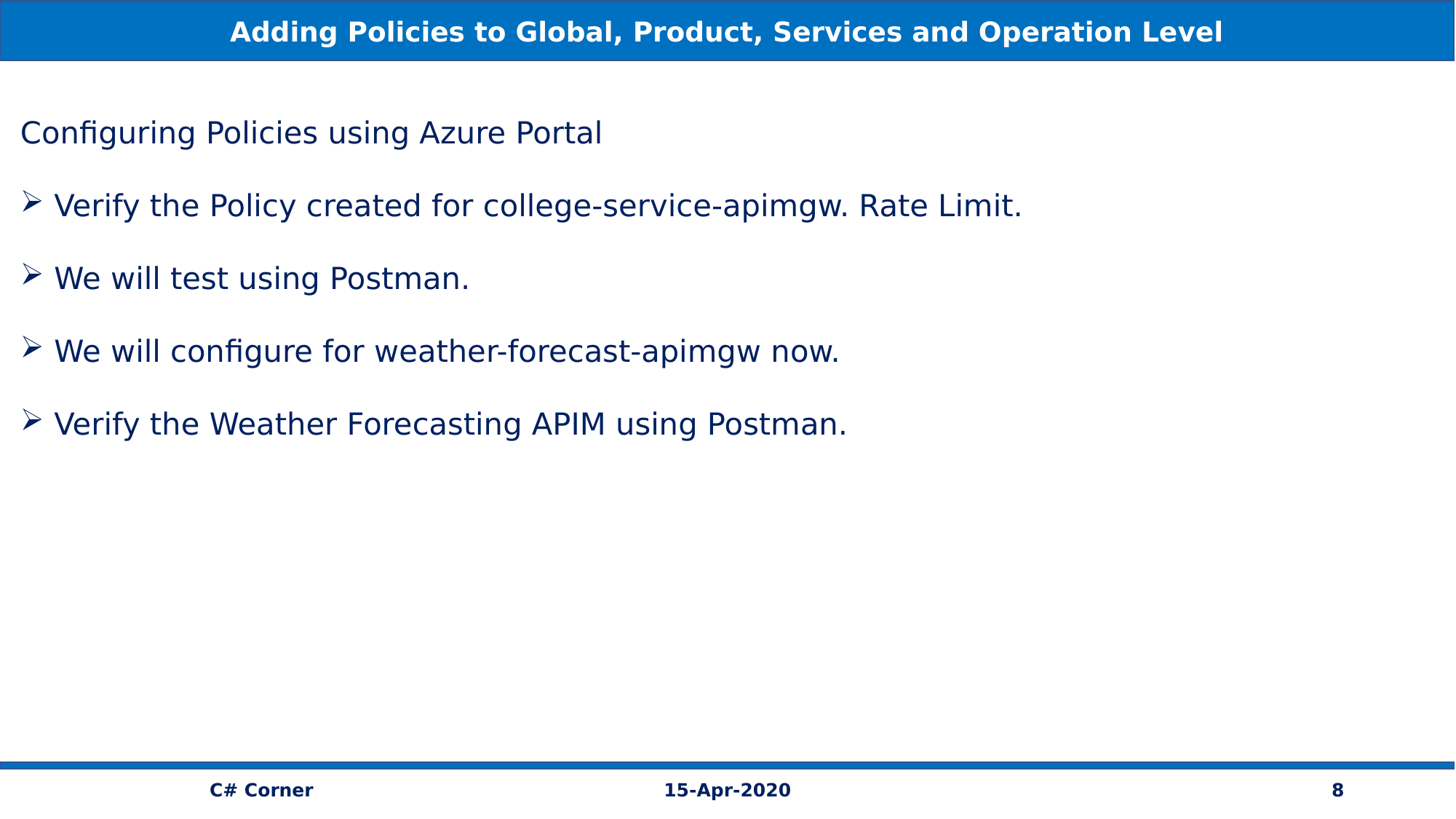

Adding Policies to Global, Product, Services and Operation Level
Configuring Policies using Azure Portal
 Verify the Policy created for college-service-apimgw. Rate Limit.
 We will test using Postman.
 We will configure for weather-forecast-apimgw now.
 Verify the Weather Forecasting APIM using Postman.

15-Apr-2020
8
C# Corner